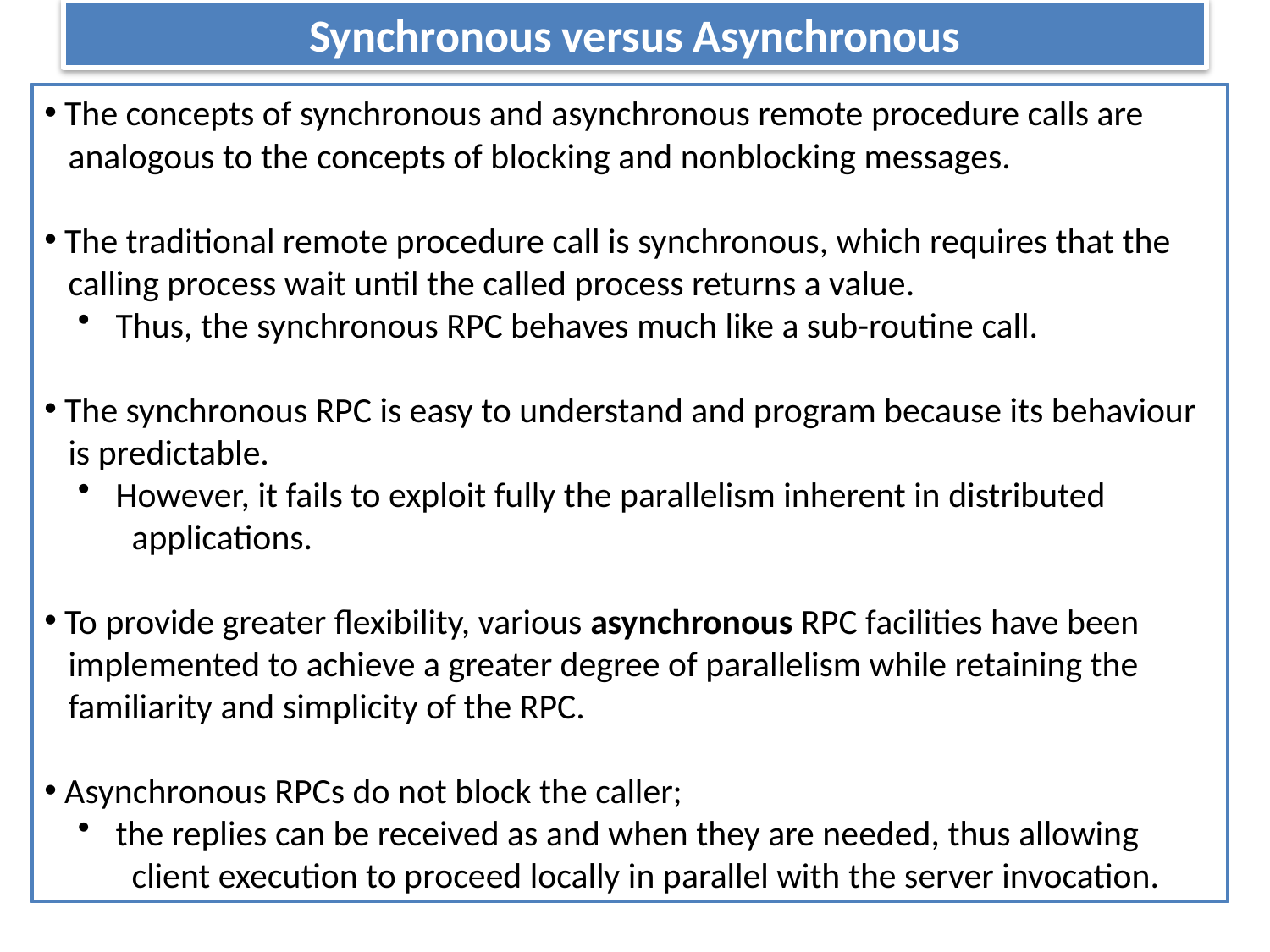

# Synchronous versus Asynchronous
 The concepts of synchronous and asynchronous remote procedure calls are
   analogous to the concepts of blocking and nonblocking messages.

 The traditional remote procedure call is synchronous, which requires that the
   calling process wait until the called process returns a value.
 Thus, the synchronous RPC behaves much like a sub-routine call.

 The synchronous RPC is easy to understand and program because its behaviour
   is predictable.
 However, it fails to exploit fully the parallelism inherent in distributed
   applications.

 To provide greater flexibility, various asynchronous RPC facilities have been
   implemented to achieve a greater degree of parallelism while retaining the
   familiarity and simplicity of the RPC.

 Asynchronous RPCs do not block the caller;
 the replies can be received as and when they are needed, thus allowing
   client execution to proceed locally in parallel with the server invocation.